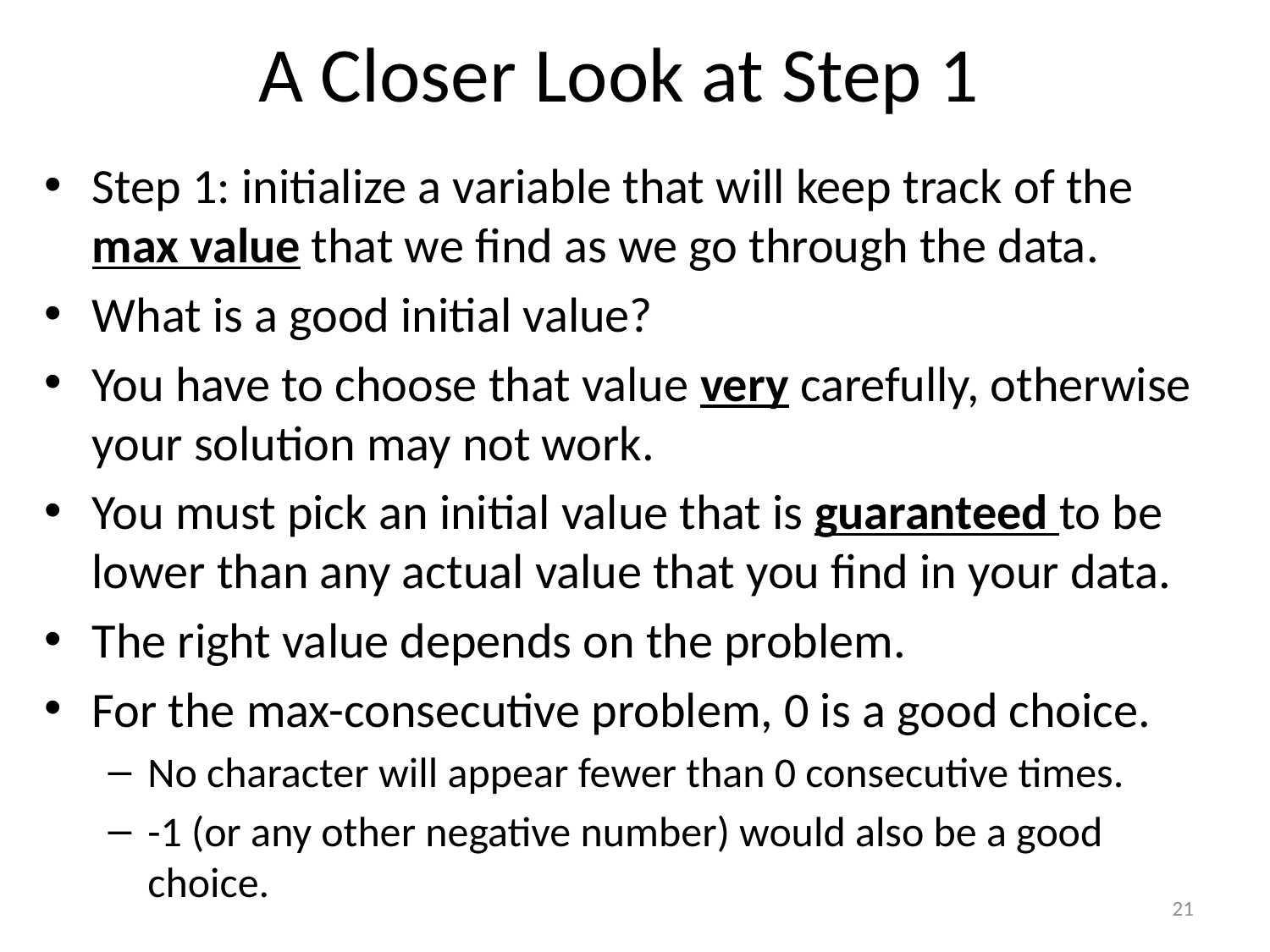

# A Closer Look at Step 1
Step 1: initialize a variable that will keep track of the
max value that we find as we go through the data.
What is a good initial value?
You have to choose that value very carefully, otherwise your solution may not work.
You must pick an initial value that is guaranteed to be lower than any actual value that you find in your data.
The right value depends on the problem.
For the max-consecutive problem, 0 is a good choice.
No character will appear fewer than 0 consecutive times.
-1 (or any other negative number) would also be a good choice.
21